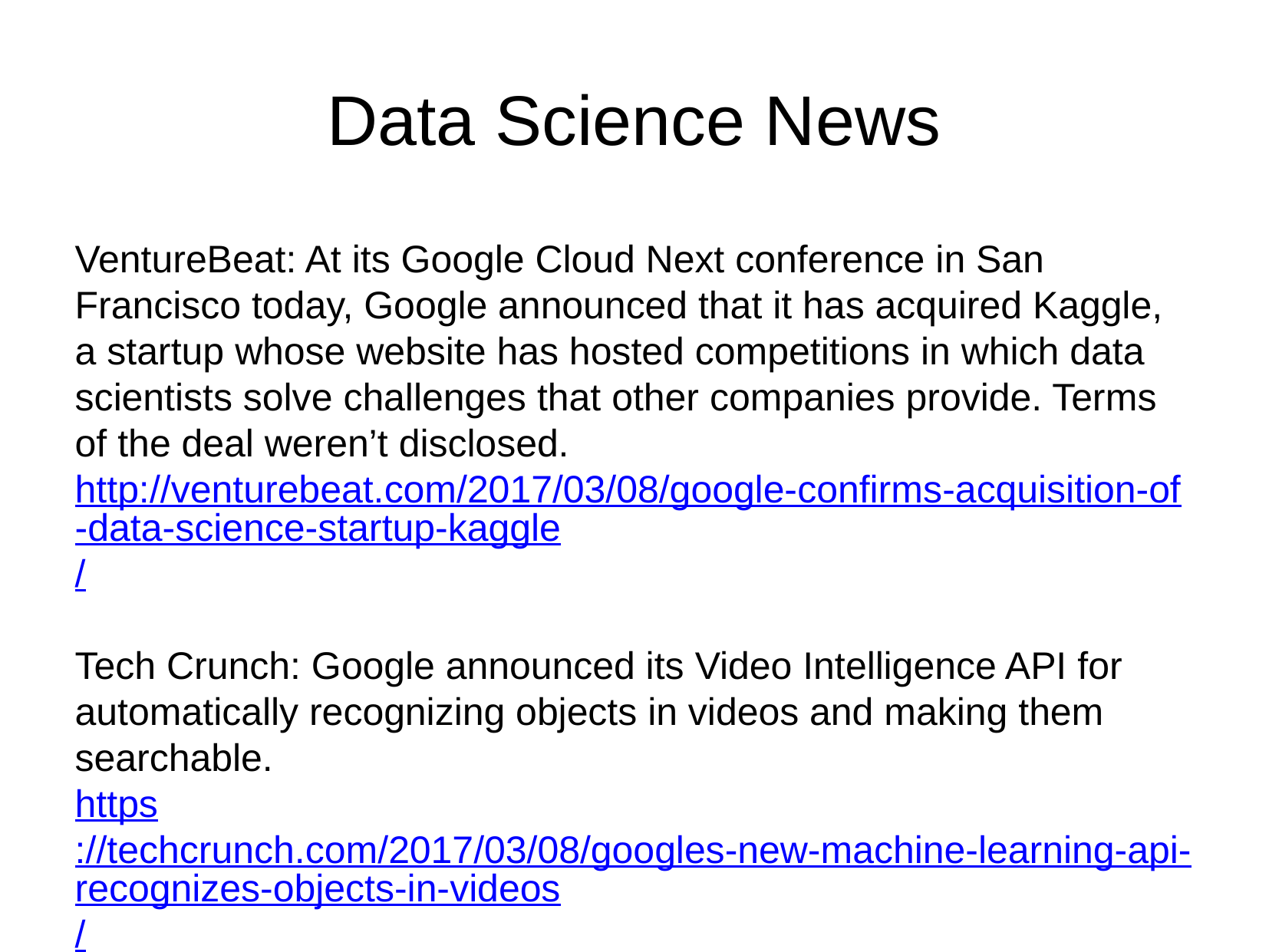

# Data Science News
VentureBeat: At its Google Cloud Next conference in San Francisco today, Google announced that it has acquired Kaggle, a startup whose website has hosted competitions in which data scientists solve challenges that other companies provide. Terms of the deal weren’t disclosed. http://venturebeat.com/2017/03/08/google-confirms-acquisition-of-data-science-startup-kaggle/
Tech Crunch: Google announced its Video Intelligence API for automatically recognizing objects in videos and making them searchable.
https://techcrunch.com/2017/03/08/googles-new-machine-learning-api-recognizes-objects-in-videos/